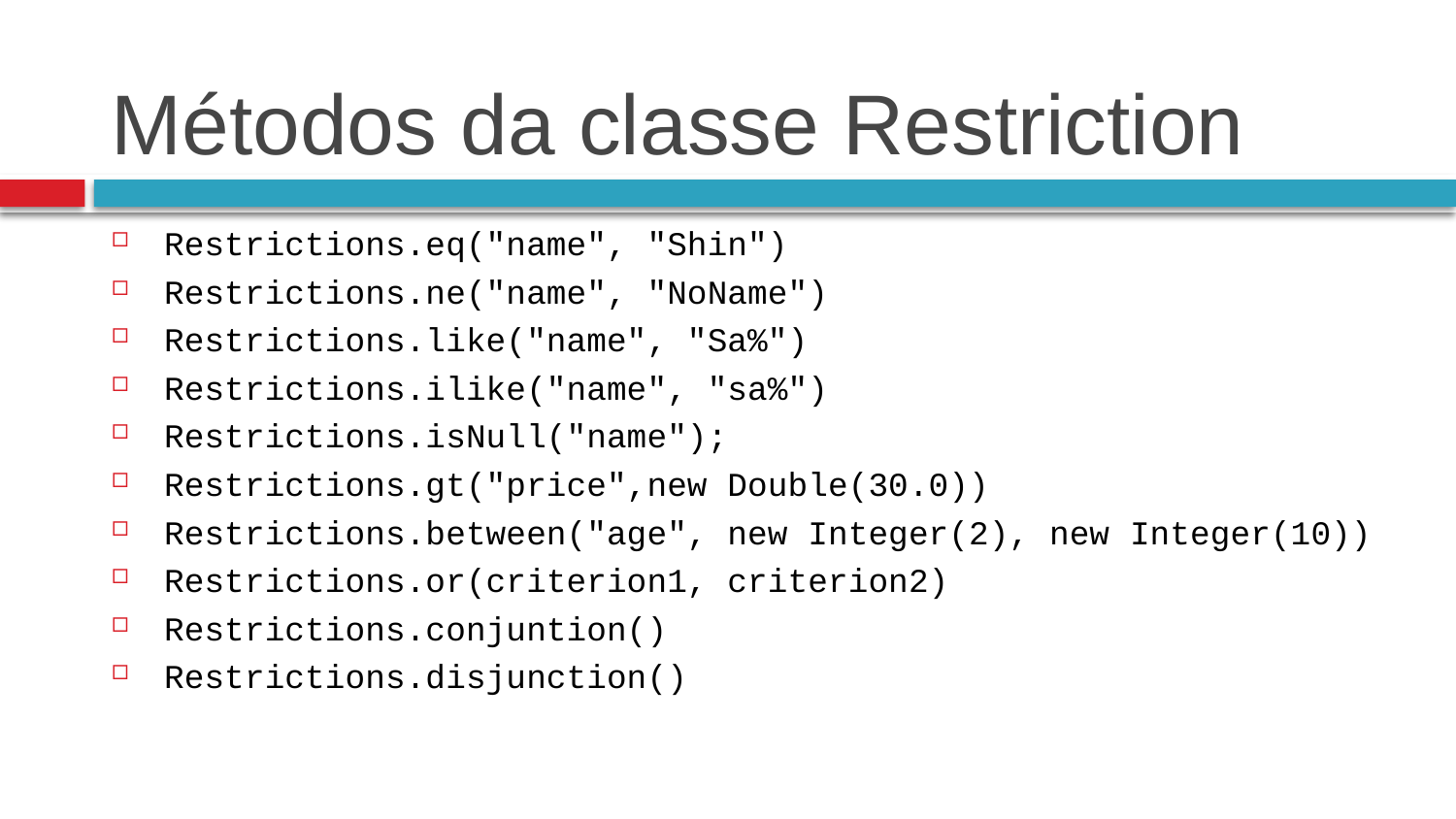

# Métodos da classe Restriction
Restrictions.eq("name", "Shin")
Restrictions.ne("name", "NoName")
Restrictions.like("name", "Sa%")
Restrictions.ilike("name", "sa%")
Restrictions.isNull("name");
Restrictions.gt("price",new Double(30.0))
Restrictions.between("age", new Integer(2), new Integer(10))
Restrictions.or(criterion1, criterion2)
Restrictions.conjuntion()
Restrictions.disjunction()